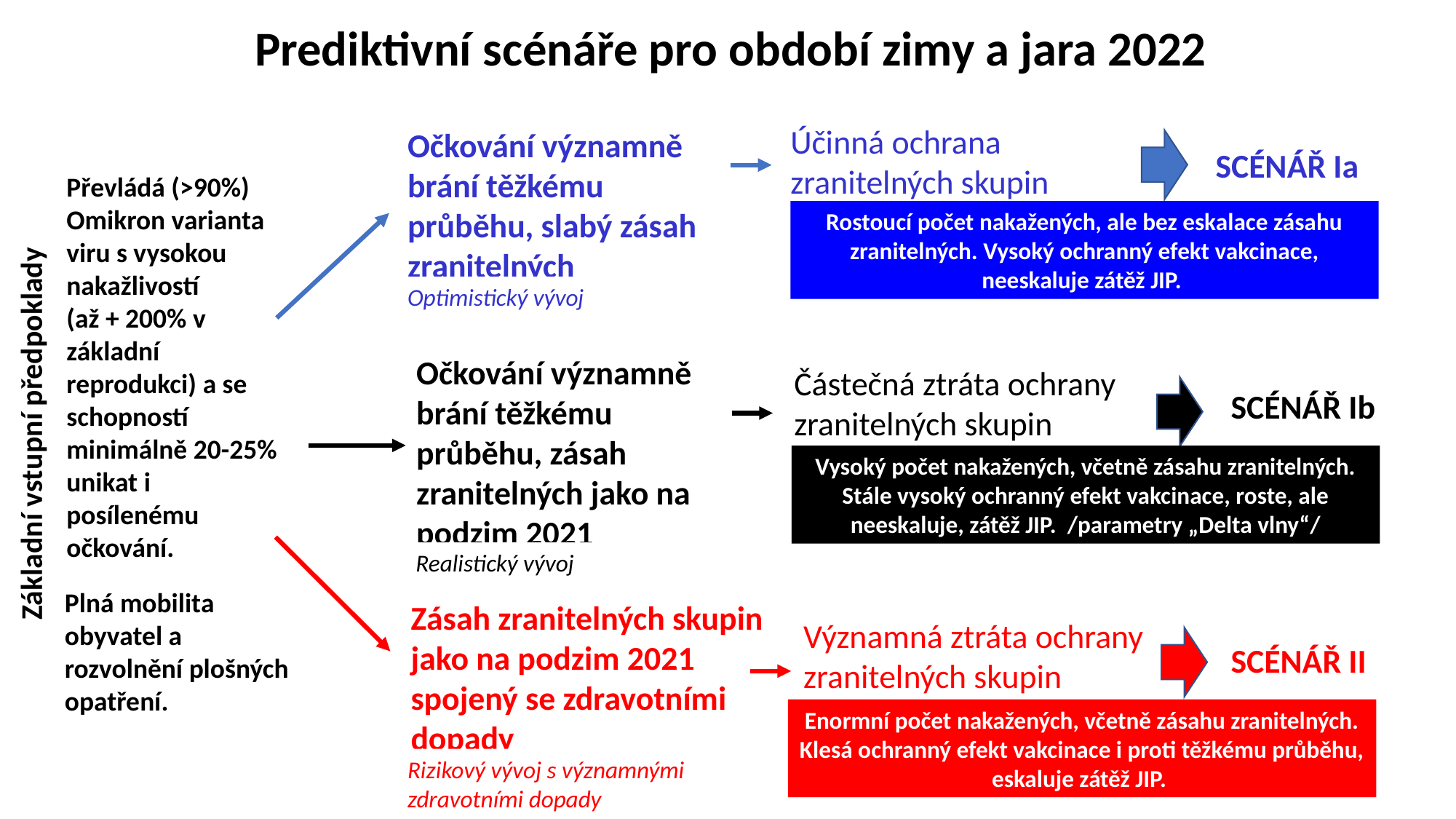

Prediktivní scénáře pro období zimy a jara 2022
Účinná ochrana zranitelných skupin
Očkování významně brání těžkému průběhu, slabý zásah zranitelných

SCÉNÁŘ Ia
Převládá (>90%) Omikron varianta viru s vysokou nakažlivostí
(až + 200% v základní reprodukci) a se schopností minimálně 20-25% unikat i posílenému očkování.
Rostoucí počet nakažených, ale bez eskalace zásahu zranitelných. Vysoký ochranný efekt vakcinace, neeskaluje zátěž JIP.
Optimistický vývoj
Očkování významně brání těžkému průběhu, zásah zranitelných jako na podzim 2021
Částečná ztráta ochrany zranitelných skupin

SCÉNÁŘ Ib
Základní vstupní předpoklady
Vysoký počet nakažených, včetně zásahu zranitelných. Stále vysoký ochranný efekt vakcinace, roste, ale neeskaluje, zátěž JIP.  /parametry „Delta vlny“/
Realistický vývoj
Plná mobilita obyvatel a  rozvolnění plošných opatření.
Zásah zranitelných skupin jako na podzim 2021 spojený se zdravotními dopady
Významná ztráta ochrany zranitelných skupin

SCÉNÁŘ II
Enormní počet nakažených, včetně zásahu zranitelných. Klesá ochranný efekt vakcinace i proti těžkému průběhu, eskaluje zátěž JIP.
Rizikový vývoj s významnými zdravotními dopady